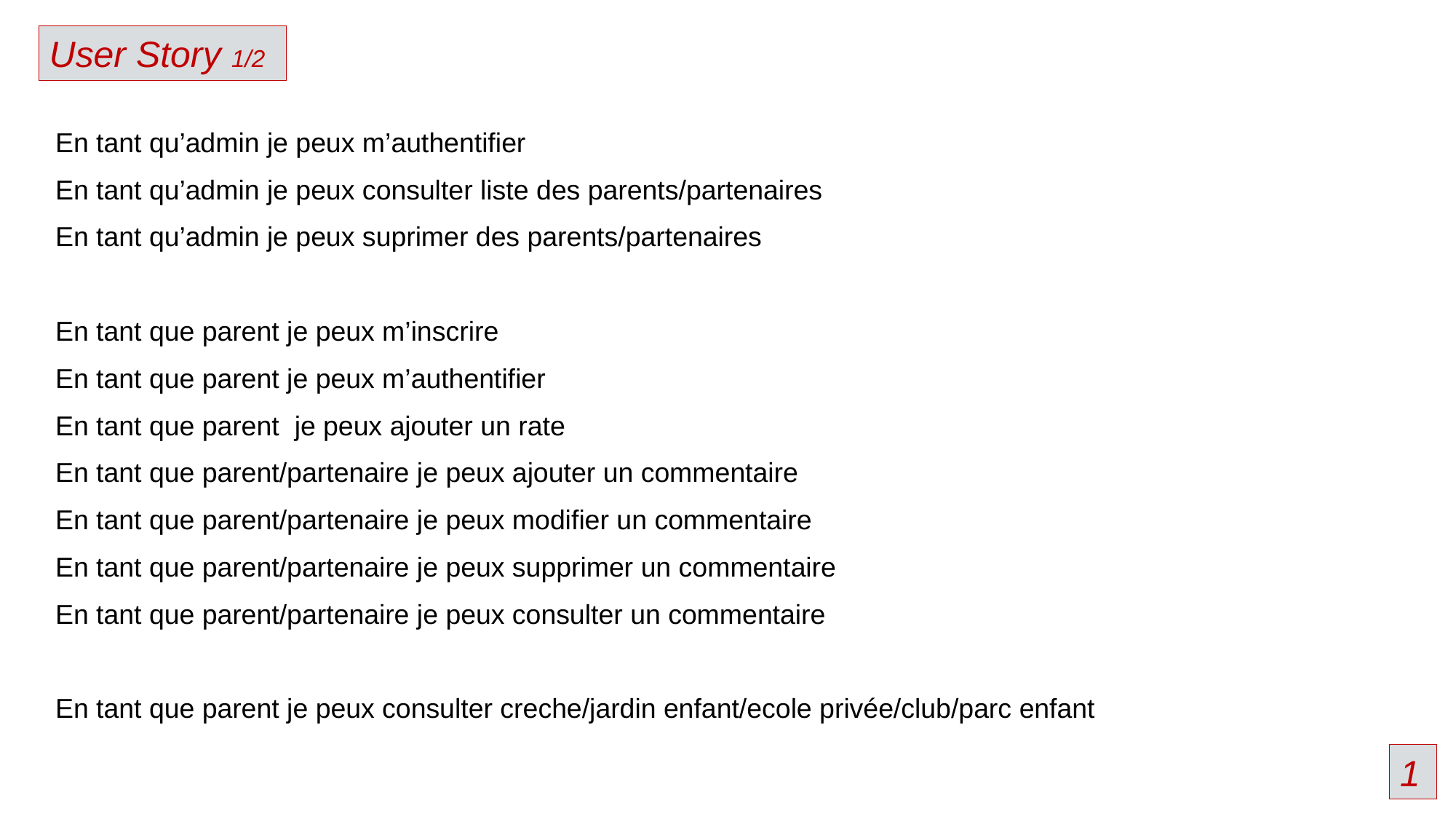

User Story 1/2
En tant qu’admin je peux m’authentifier
En tant qu’admin je peux consulter liste des parents/partenaires
En tant qu’admin je peux suprimer des parents/partenaires

En tant que parent je peux m’inscrire
En tant que parent je peux m’authentifier
En tant que parent  je peux ajouter un rate
En tant que parent/partenaire je peux ajouter un commentaire
En tant que parent/partenaire je peux modifier un commentaire
En tant que parent/partenaire je peux supprimer un commentaire
En tant que parent/partenaire je peux consulter un commentaire

En tant que parent je peux consulter creche/jardin enfant/ecole privée/club/parc enfant

1